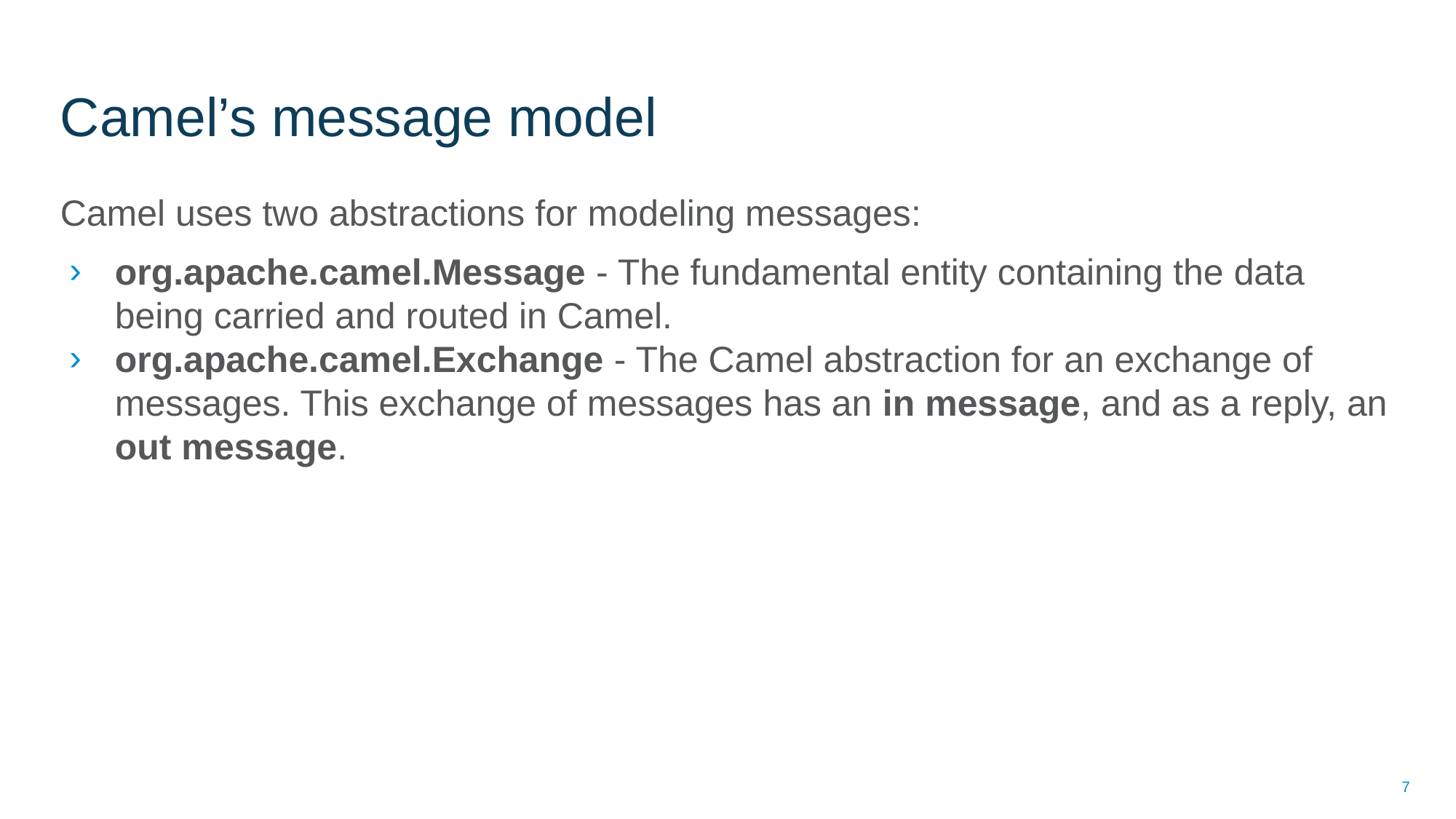

# Camel’s message model
Camel uses two abstractions for modeling messages:
org.apache.camel.Message - The fundamental entity containing the data being carried and routed in Camel.
org.apache.camel.Exchange - The Camel abstraction for an exchange of messages. This exchange of messages has an in message, and as a reply, an out message.